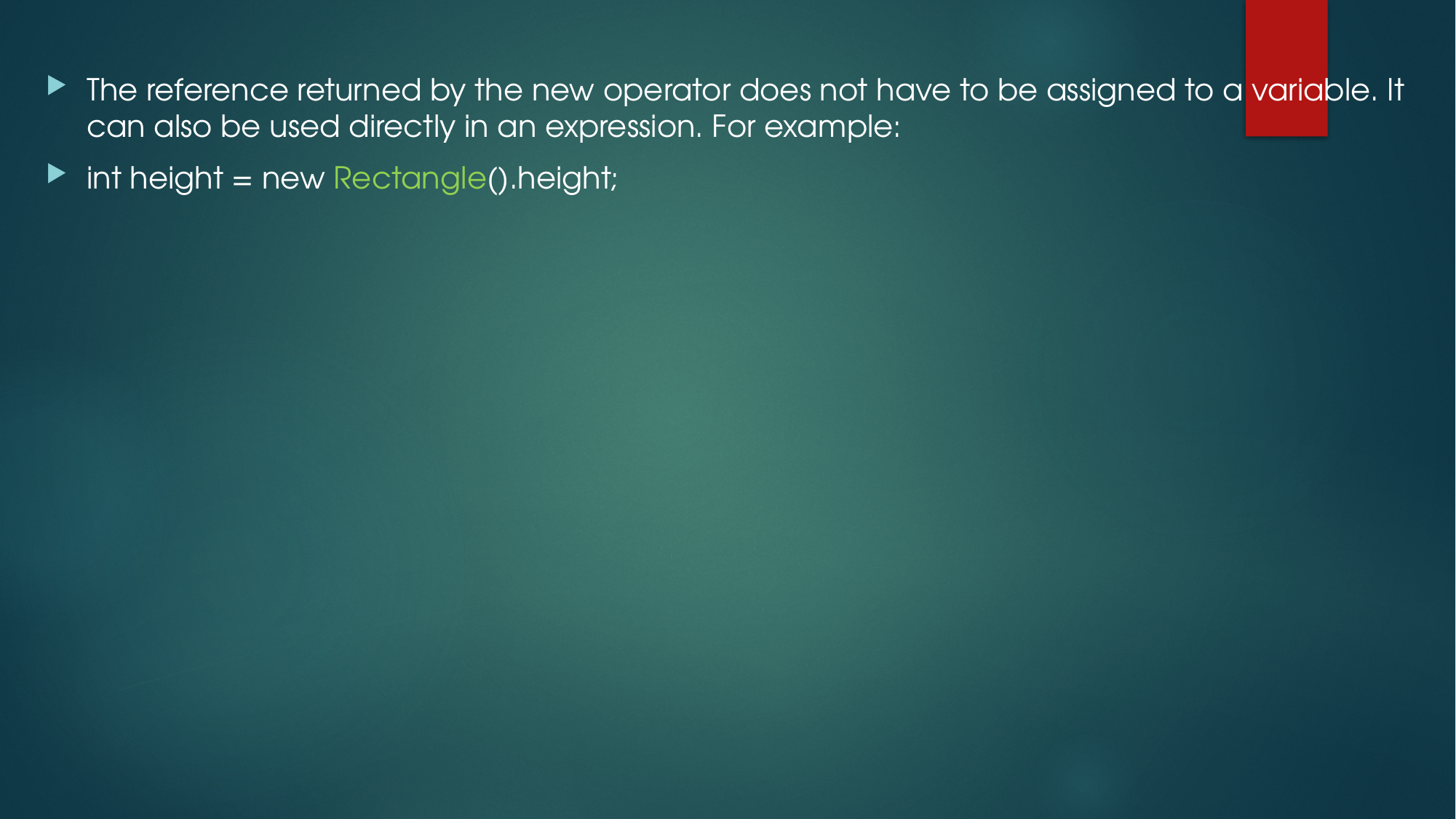

The reference returned by the new operator does not have to be assigned to a variable. It can also be used directly in an expression. For example:
int height = new Rectangle().height;